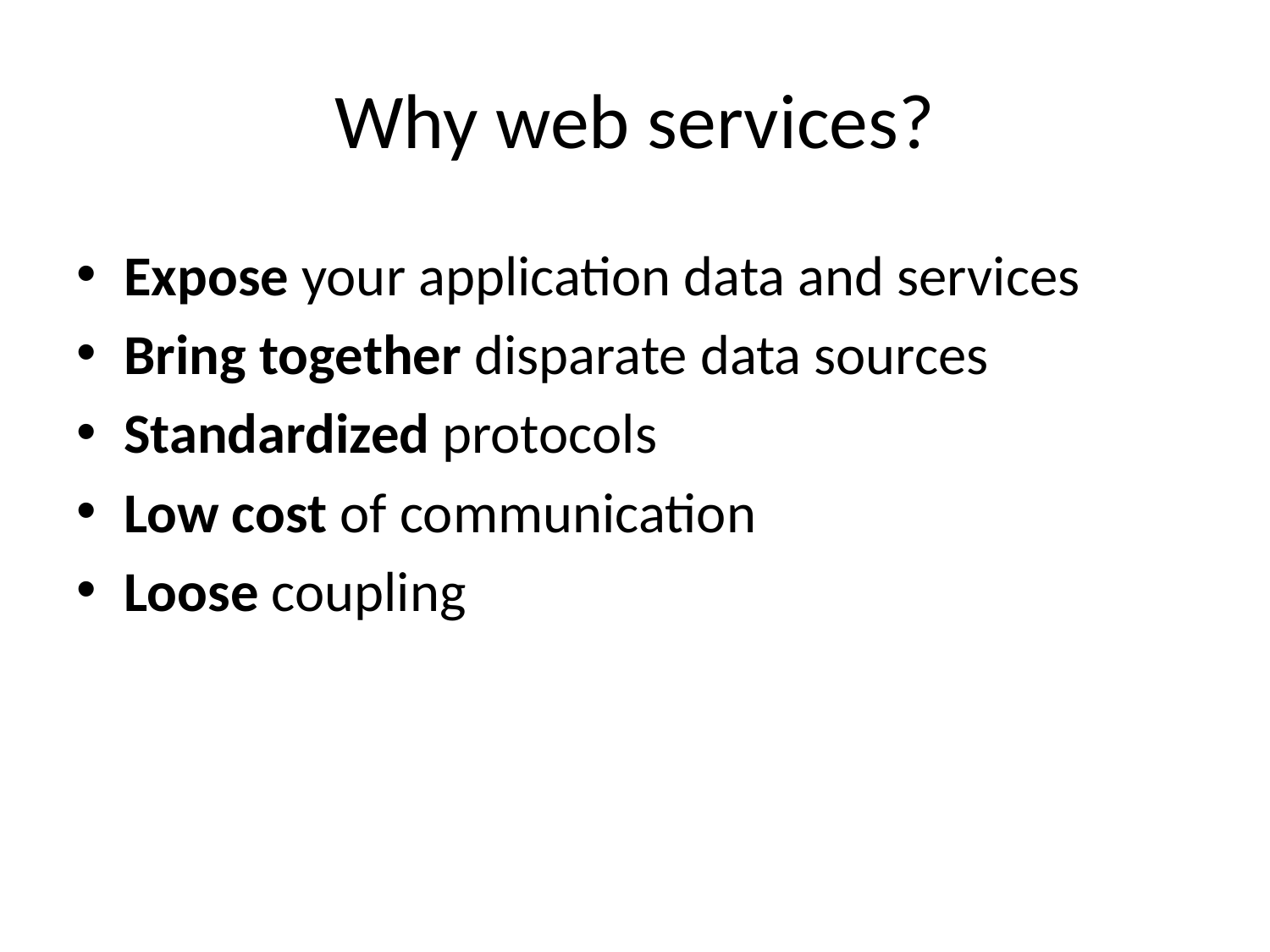

# Why web services?
Expose your application data and services
Bring together disparate data sources
Standardized protocols
Low cost of communication
Loose coupling